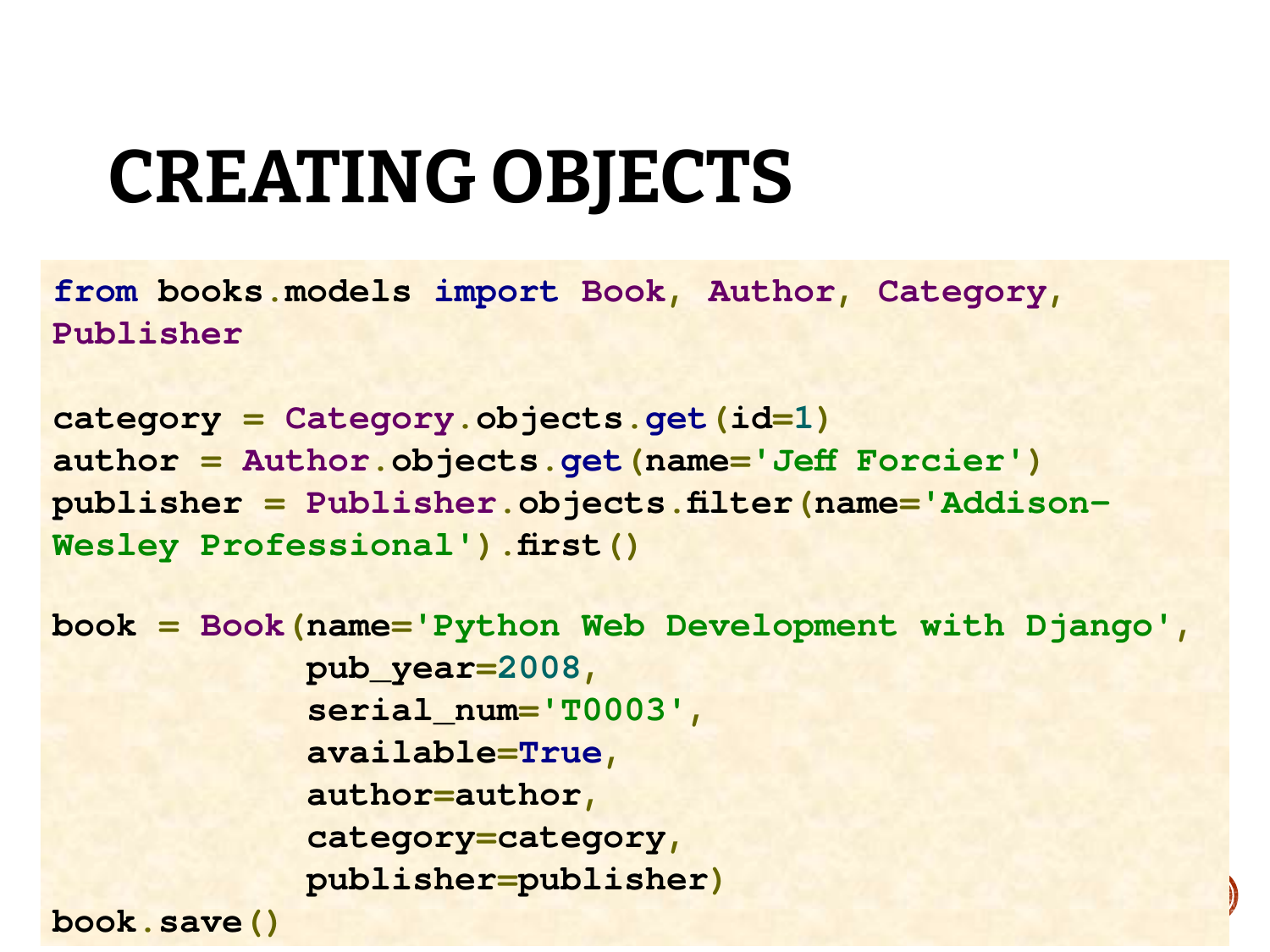

# Creating objects
from books.models import Book, Author, Category, Publisher

category = Category.objects.get(id=1)
author = Author.objects.get(name='Jeff Forcier')
publisher = Publisher.objects.filter(name='Addison-Wesley Professional').first()

book = Book(name='Python Web Development with Django',
            pub_year=2008,
            serial_num='T0003',
            available=True,
            author=author,
            category=category,
            publisher=publisher)
book.save()